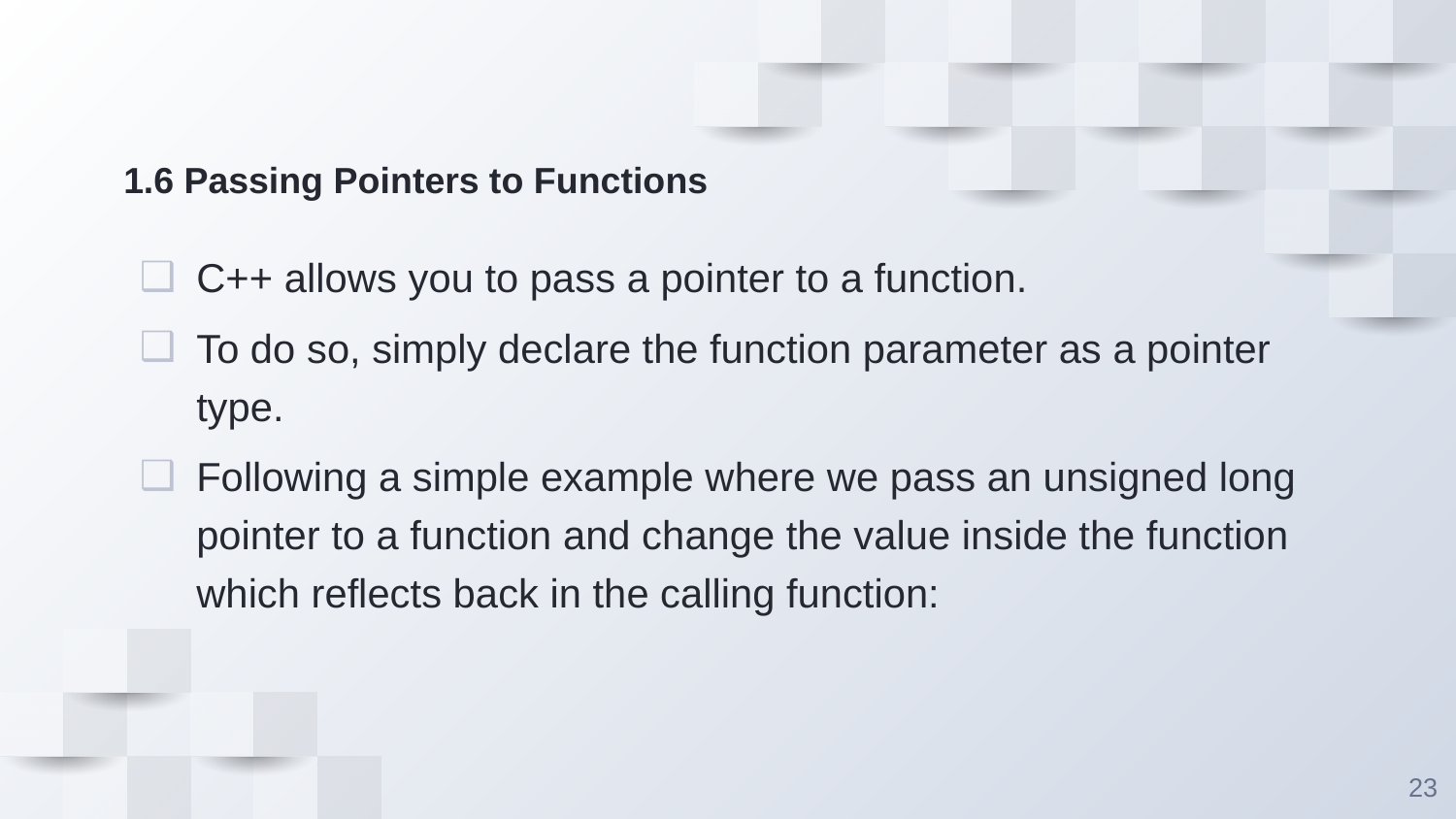

# 1.6 Passing Pointers to Functions
C++ allows you to pass a pointer to a function.
To do so, simply declare the function parameter as a pointer type.
Following a simple example where we pass an unsigned long pointer to a function and change the value inside the function which reflects back in the calling function:

23